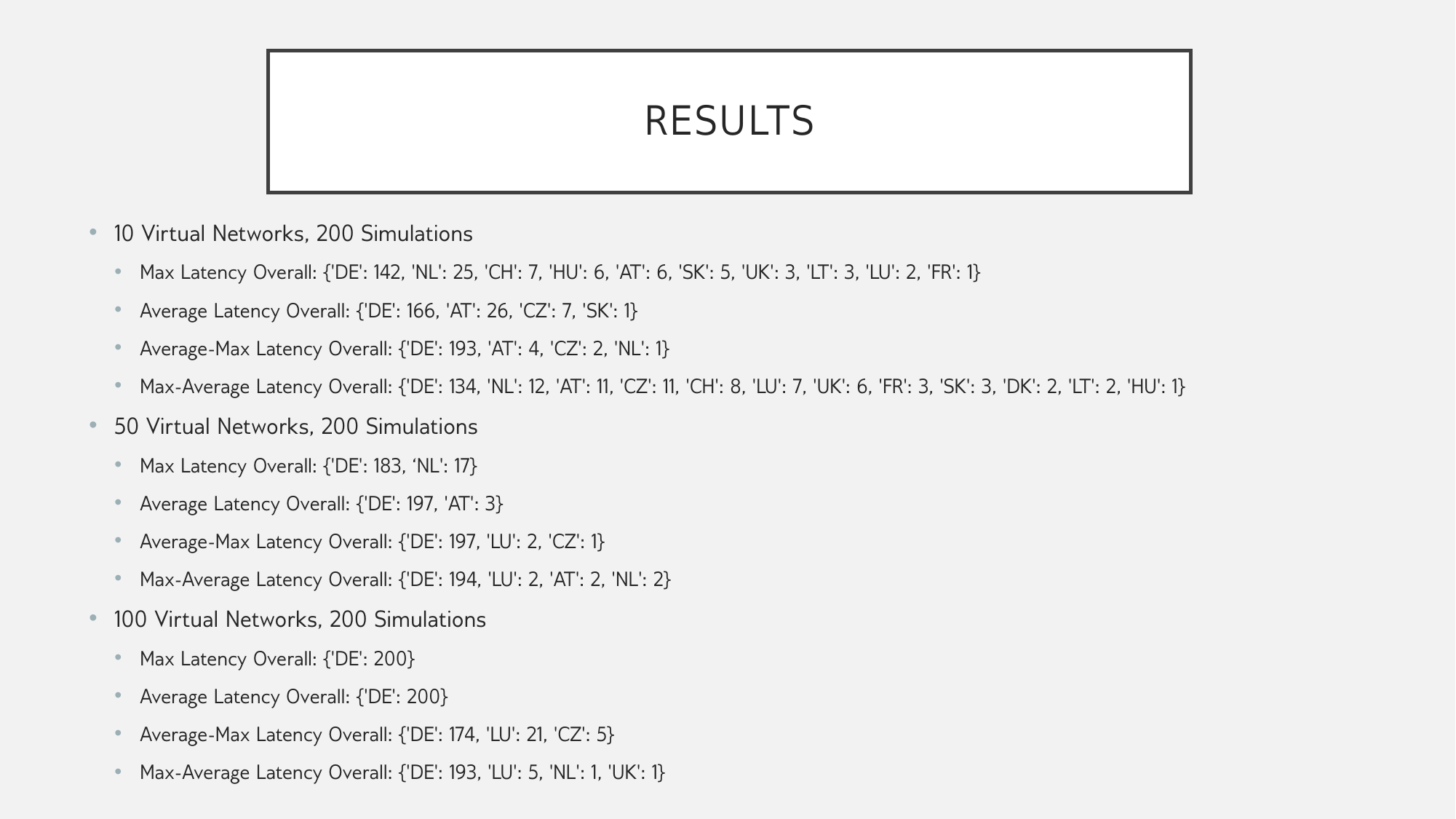

# Results
10 Virtual Networks, 200 Simulations
Max Latency Overall: {'DE': 142, 'NL': 25, 'CH': 7, 'HU': 6, 'AT': 6, 'SK': 5, 'UK': 3, 'LT': 3, 'LU': 2, 'FR': 1}
Average Latency Overall: {'DE': 166, 'AT': 26, 'CZ': 7, 'SK': 1}
Average-Max Latency Overall: {'DE': 193, 'AT': 4, 'CZ': 2, 'NL': 1}
Max-Average Latency Overall: {'DE': 134, 'NL': 12, 'AT': 11, 'CZ': 11, 'CH': 8, 'LU': 7, 'UK': 6, 'FR': 3, 'SK': 3, 'DK': 2, 'LT': 2, 'HU': 1}
50 Virtual Networks, 200 Simulations
Max Latency Overall: {'DE': 183, ‘NL': 17}
Average Latency Overall: {'DE': 197, 'AT': 3}
Average-Max Latency Overall: {'DE': 197, 'LU': 2, 'CZ': 1}
Max-Average Latency Overall: {'DE': 194, 'LU': 2, 'AT': 2, 'NL': 2}
100 Virtual Networks, 200 Simulations
Max Latency Overall: {'DE': 200}
Average Latency Overall: {'DE': 200}
Average-Max Latency Overall: {'DE': 174, 'LU': 21, 'CZ': 5}
Max-Average Latency Overall: {'DE': 193, 'LU': 5, 'NL': 1, 'UK': 1}